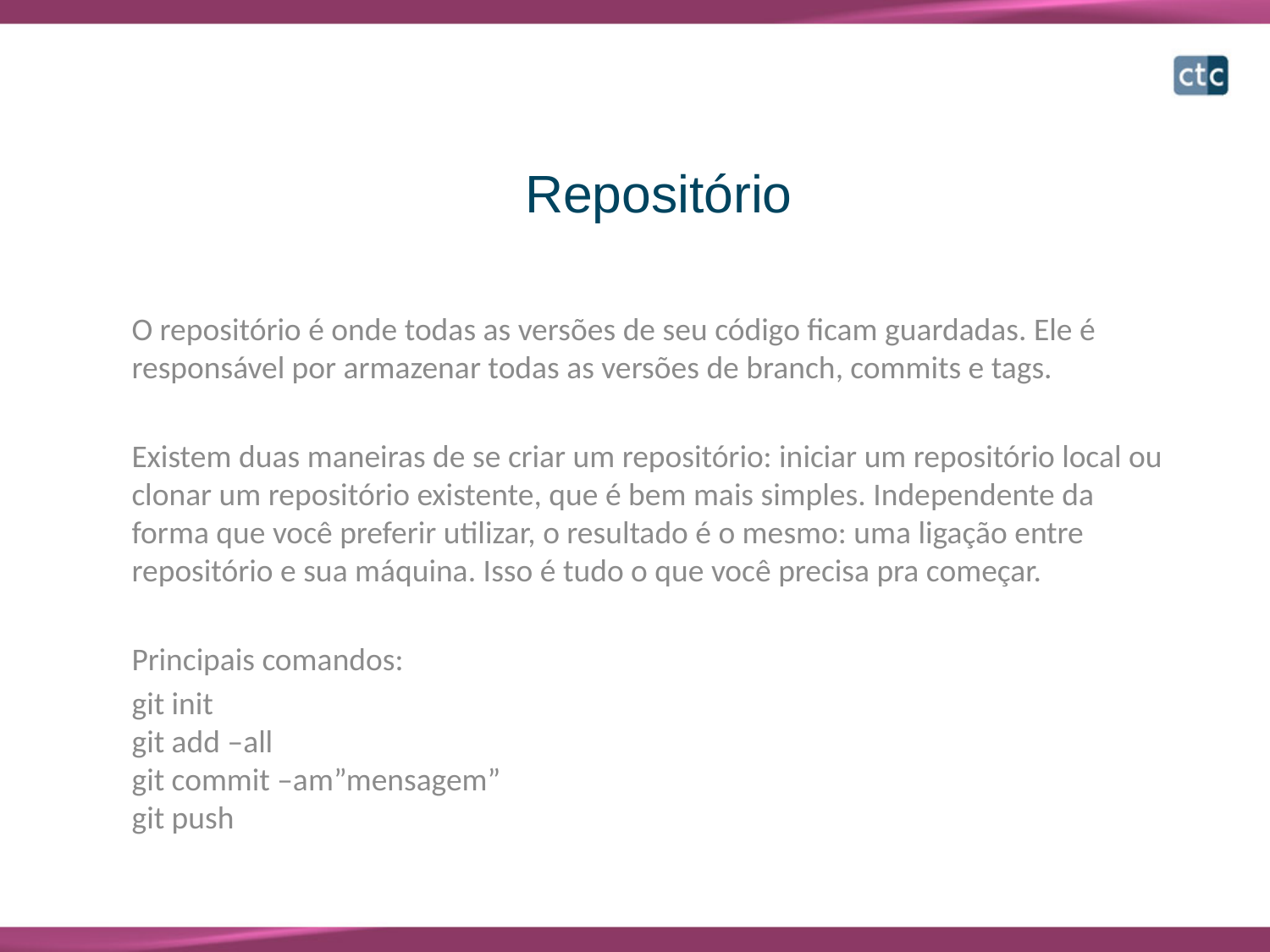

# Repositório
O repositório é onde todas as versões de seu código ficam guardadas. Ele é responsável por armazenar todas as versões de branch, commits e tags.

Existem duas maneiras de se criar um repositório: iniciar um repositório local ou clonar um repositório existente, que é bem mais simples. Independente da forma que você preferir utilizar, o resultado é o mesmo: uma ligação entre repositório e sua máquina. Isso é tudo o que você precisa pra começar.

Principais comandos:
git init
git add –all
git commit –am”mensagem”
git push